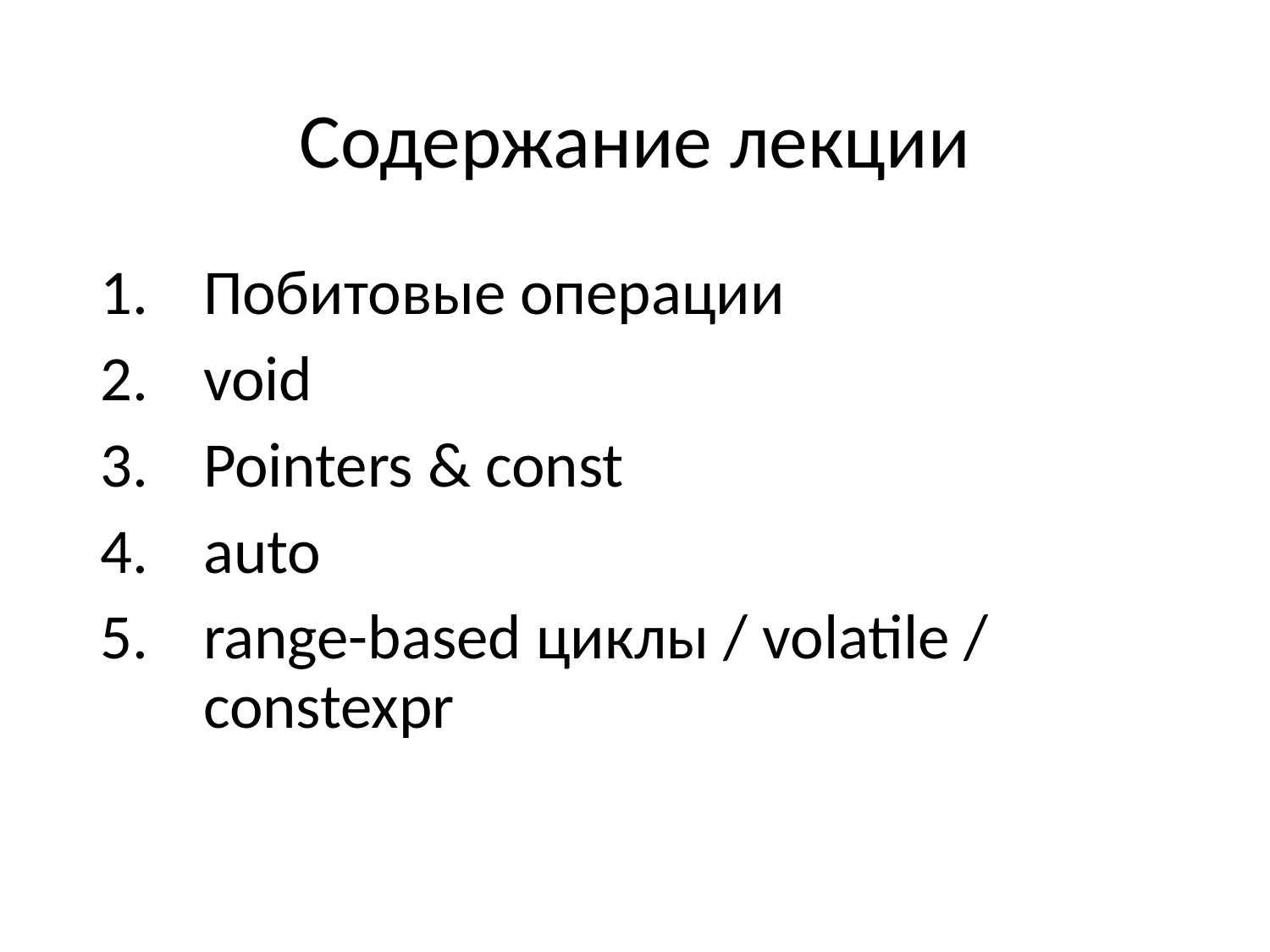

# Содержание лекции
Побитовые операции
void
Pointers & const
auto
range-based циклы / volatile / constexpr